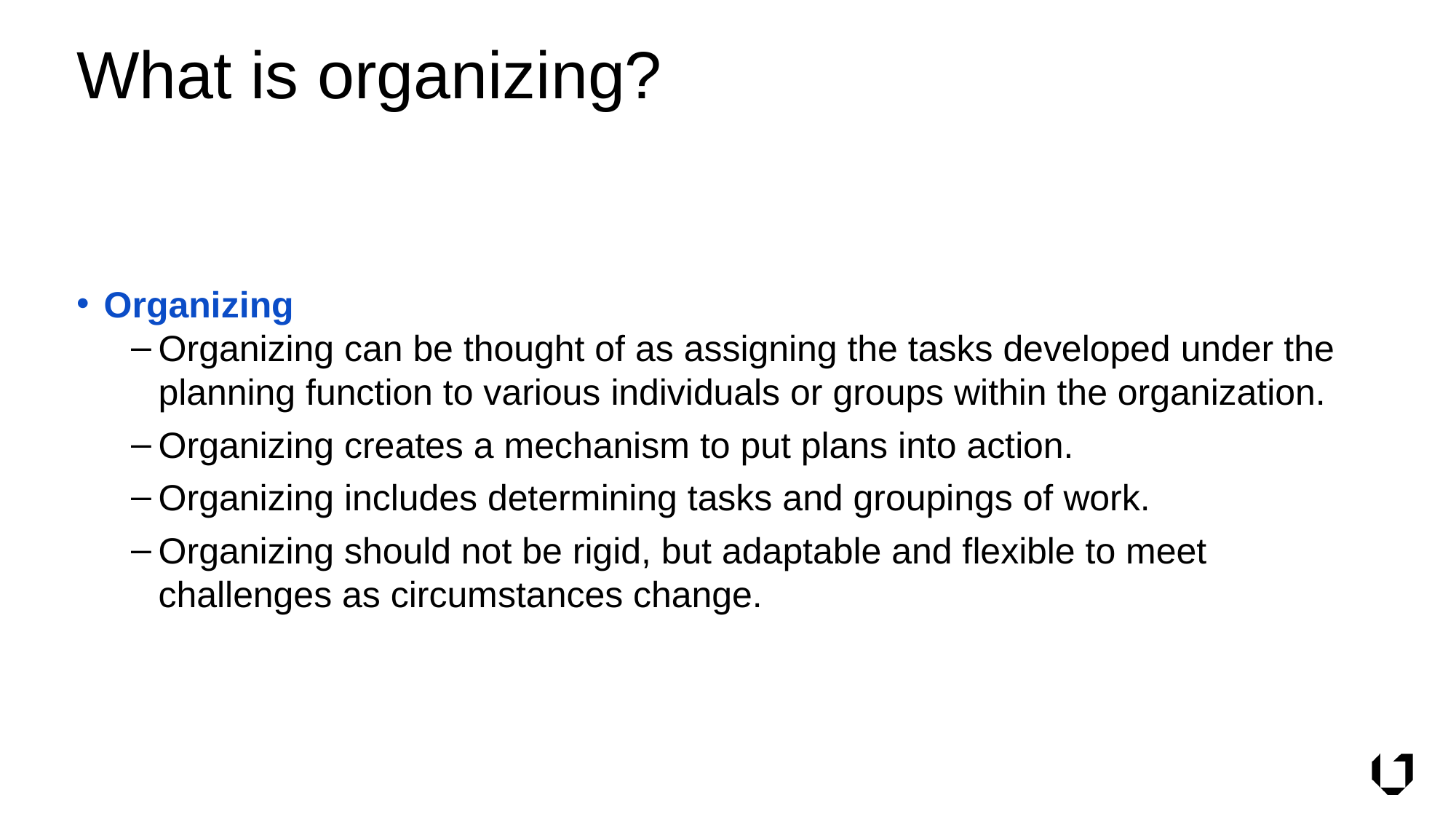

# What is organizing?
Organizing
Organizing can be thought of as assigning the tasks developed under the planning function to various individuals or groups within the organization.
Organizing creates a mechanism to put plans into action.
Organizing includes determining tasks and groupings of work.
Organizing should not be rigid, but adaptable and flexible to meet challenges as circumstances change.